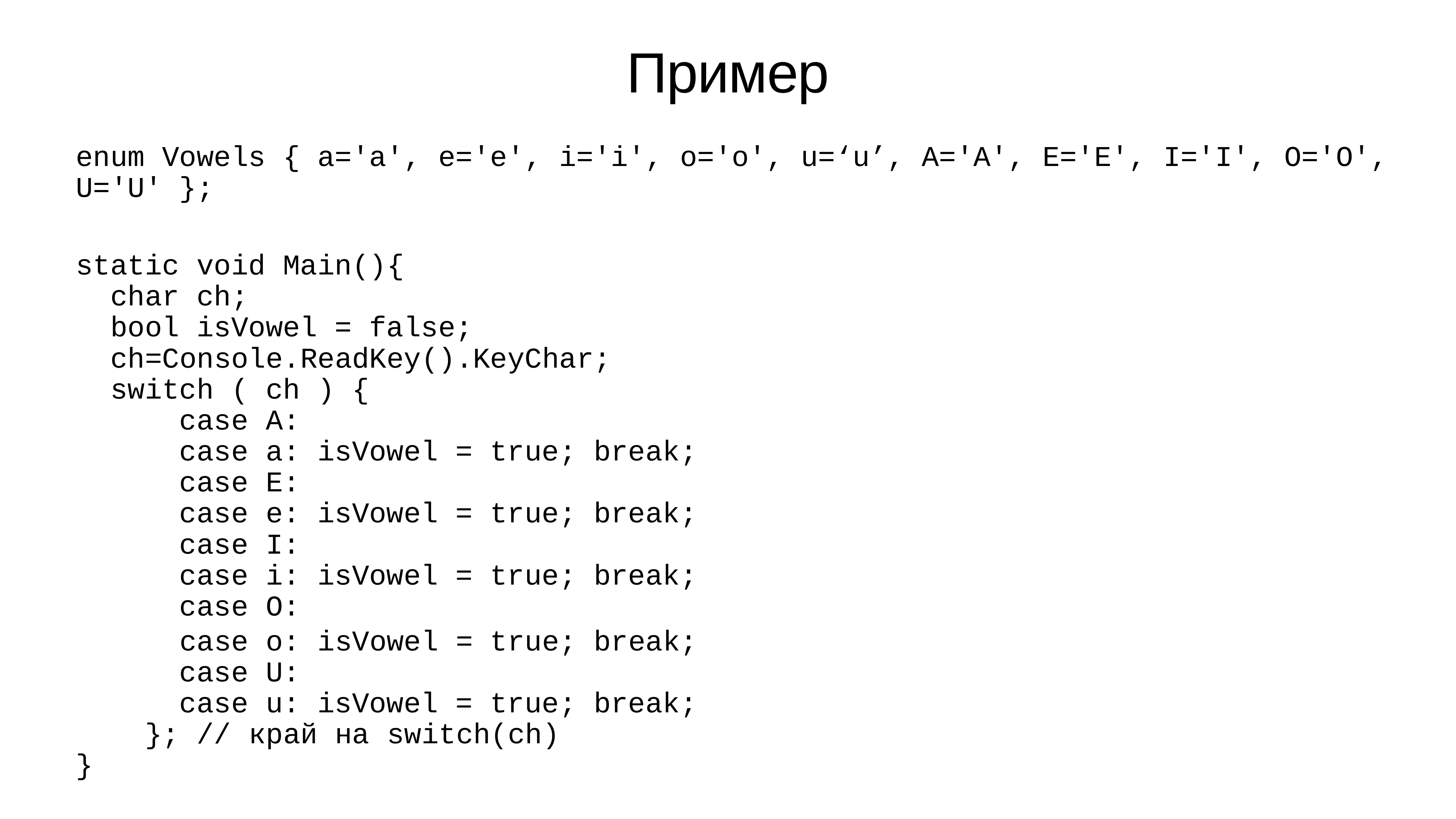

# Пример
enum Vowels { a='a', e='e', i='i', o='o', u=‘u’, A='A', E='E', I='I', O='O', U='U' };
static void Main(){
  char ch;
  bool isVowel = false;
  ch=Console.ReadKey().KeyChar;
  switch ( ch ) {
      case A:
      case a: isVowel = true; break;
      case E:
      case e: isVowel = true; break;
      case I:
      case i: isVowel = true; break;
      case O:
      case o: isVowel = true; break;
      case U:
      case u: isVowel = true; break;    
    }; // край на switch(ch)
}